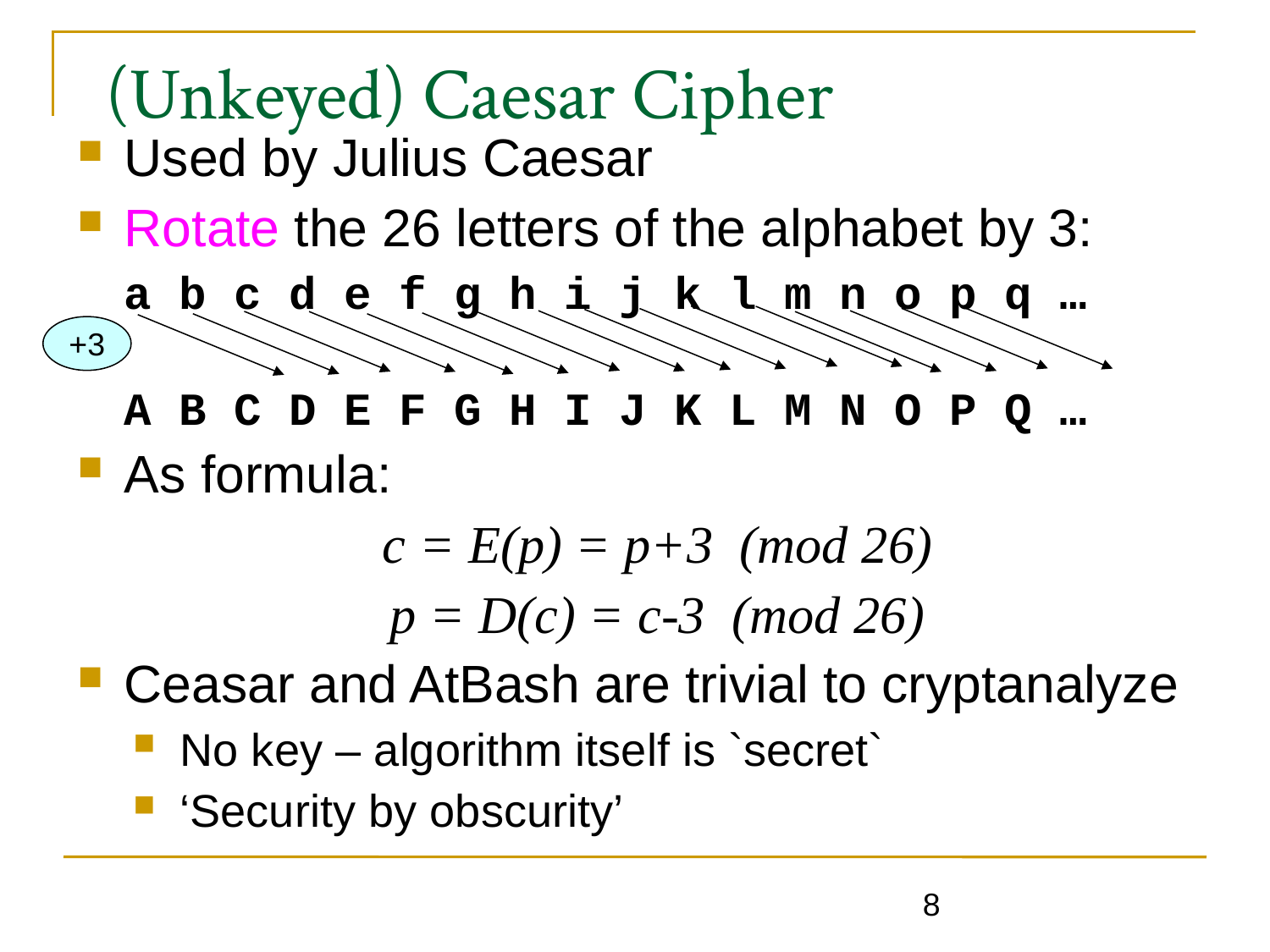

(Unkeyed) Caesar Cipher
Used by Julius Caesar
Rotate the 26 letters of the alphabet by 3:
	a b c d e f g h i j k l m n o p q …
	A B C D E F G H I J K L M N O P Q …
As formula:
c = E(p) = p+3  (mod 26)
p = D(c) = c-3  (mod 26)
Ceasar and AtBash are trivial to cryptanalyze
No key – algorithm itself is `secret`
‘Security by obscurity’

+3
8